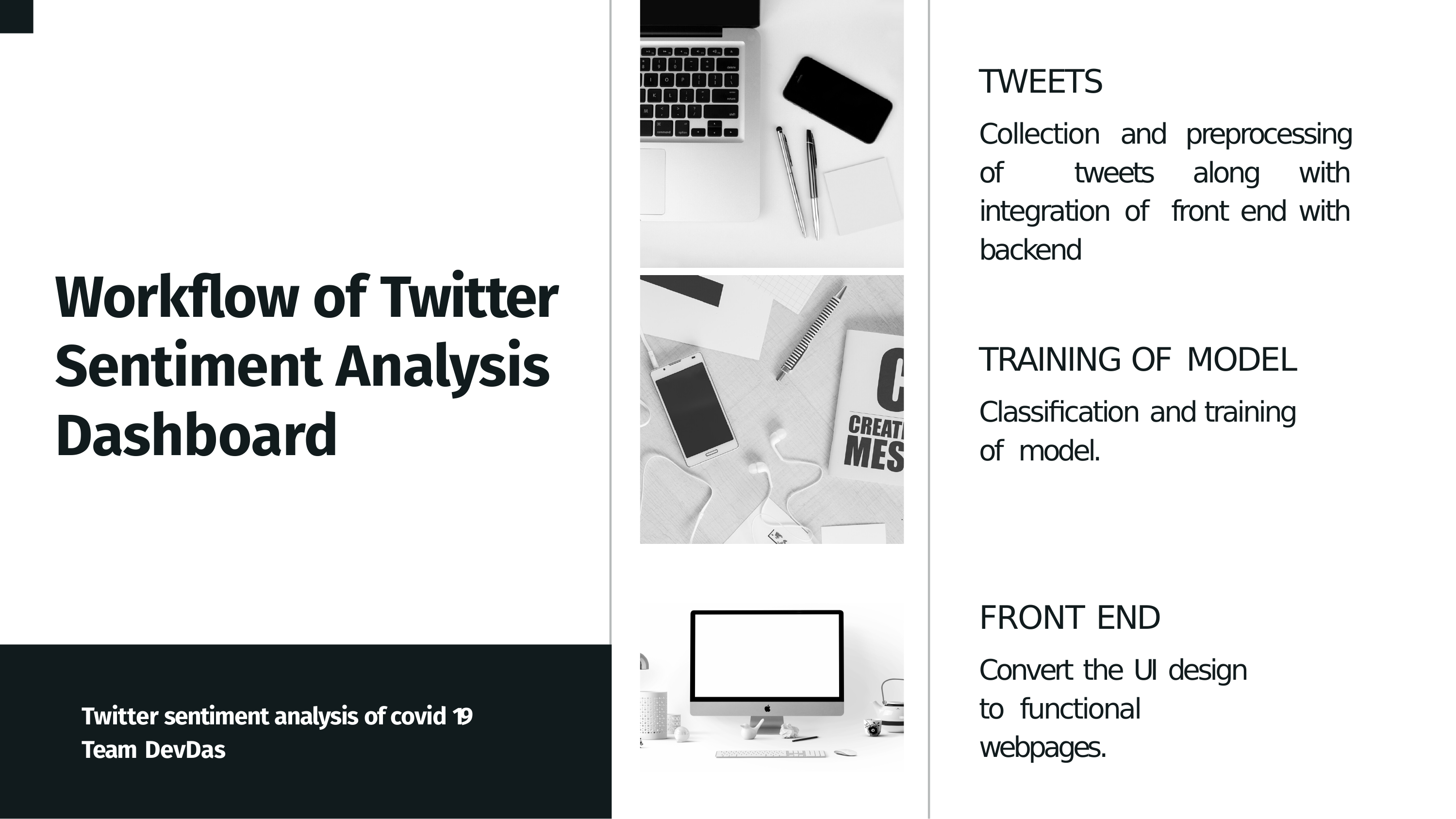

# TWEETS
Collection and preprocessing of  tweets along with integration of  front end with backend
Workflow of Twitter  Sentiment Analysis  Dashboard

TRAINING OF MODEL
Classification and training of  model.
FRONT END
Convert the UI design to  functional webpages.

Twitter sentiment analysis of covid 19  Team DevDas